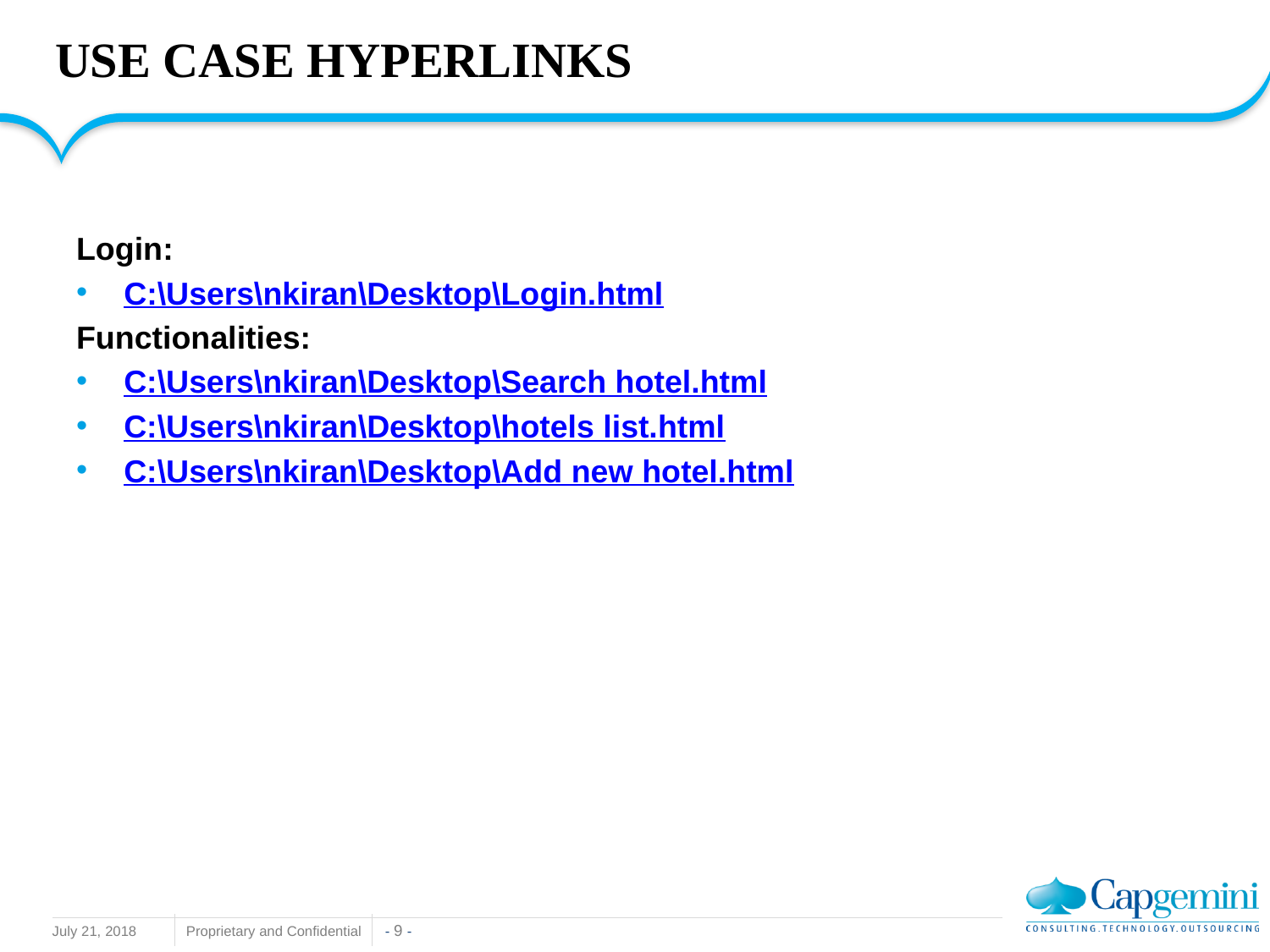

# USE CASE HYPERLINKS
Login:
C:\Users\nkiran\Desktop\Login.html
Functionalities:
C:\Users\nkiran\Desktop\Search hotel.html
C:\Users\nkiran\Desktop\hotels list.html
C:\Users\nkiran\Desktop\Add new hotel.html